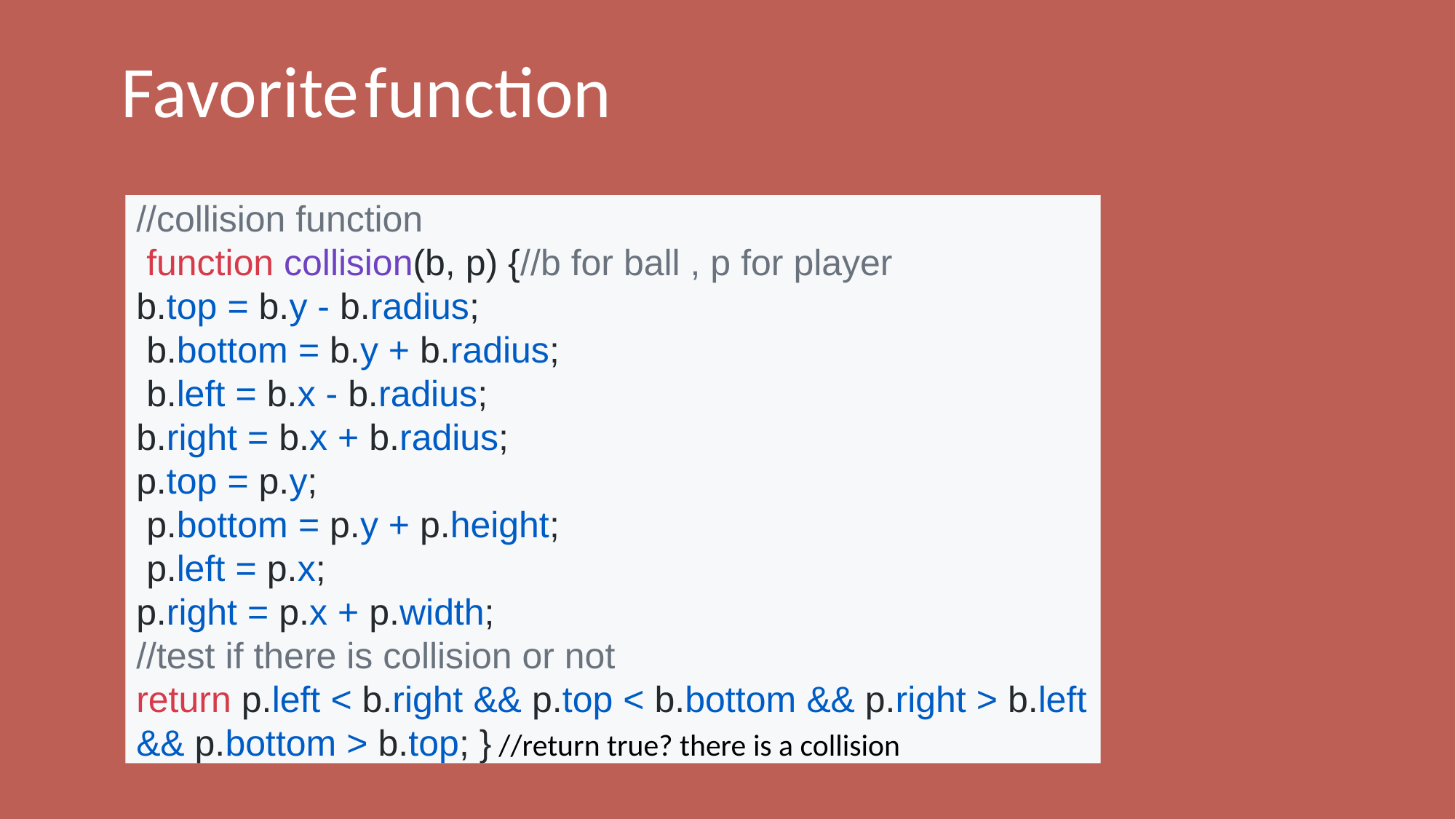

Favorite function
//collision function
 function collision(b, p) {//b for ball , p for player
b.top = b.y - b.radius;
 b.bottom = b.y + b.radius;
 b.left = b.x - b.radius;
b.right = b.x + b.radius;
p.top = p.y;
 p.bottom = p.y + p.height;
 p.left = p.x;
p.right = p.x + p.width;
//test if there is collision or not
return p.left < b.right && p.top < b.bottom && p.right > b.left && p.bottom > b.top; } //return true? there is a collision